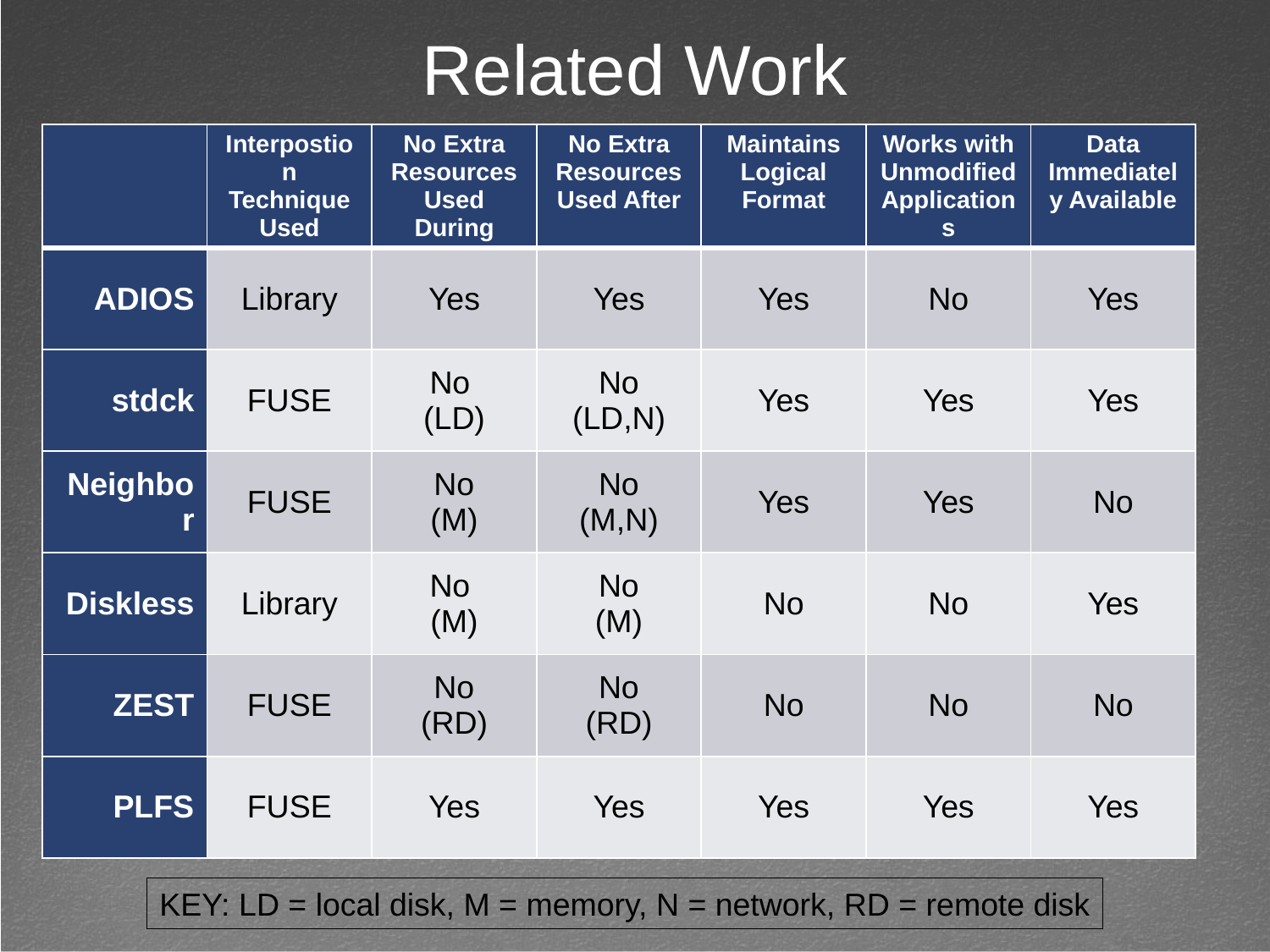

Related Work
|  | Interpostion Technique Used | No Extra Resources Used During | No Extra Resources Used After | Maintains Logical Format | Works with Unmodified Applications | Data Immediately Available |
| --- | --- | --- | --- | --- | --- | --- |
| ADIOS | Library | Yes | Yes | Yes | No | Yes |
| stdck | FUSE | No (LD) | No (LD,N) | Yes | Yes | Yes |
| Neighbor | FUSE | No (M) | No (M,N) | Yes | Yes | No |
| Diskless | Library | No (M) | No (M) | No | No | Yes |
| ZEST | FUSE | No (RD) | No (RD) | No | No | No |
| PLFS | FUSE | Yes | Yes | Yes | Yes | Yes |
KEY: LD = local disk, M = memory, N = network, RD = remote disk